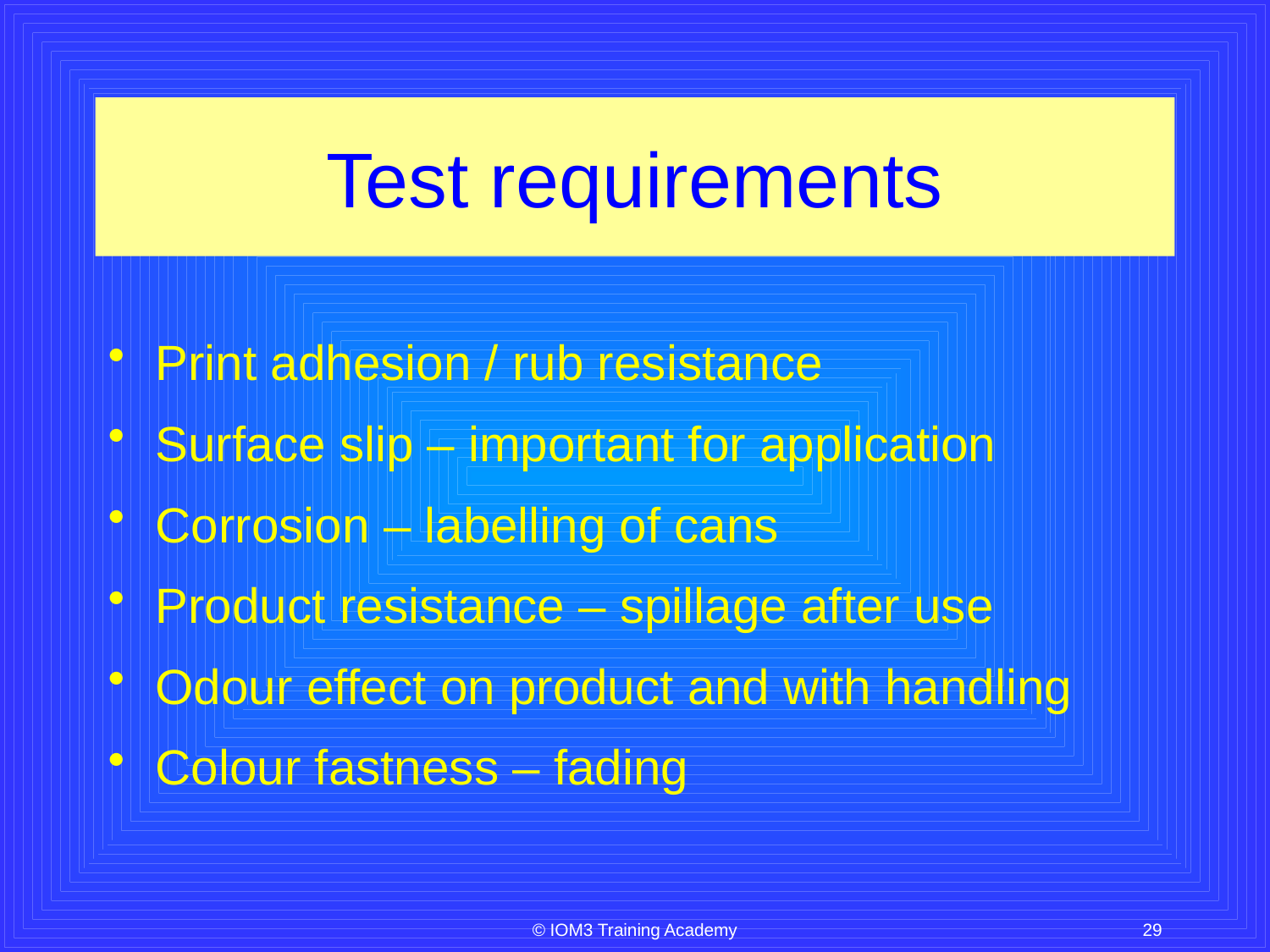

# Test requirements
Print adhesion / rub resistance
Surface slip – important for application
Corrosion – labelling of cans
Product resistance – spillage after use
Odour effect on product and with handling
Colour fastness – fading

© IOM3 Training Academy
29